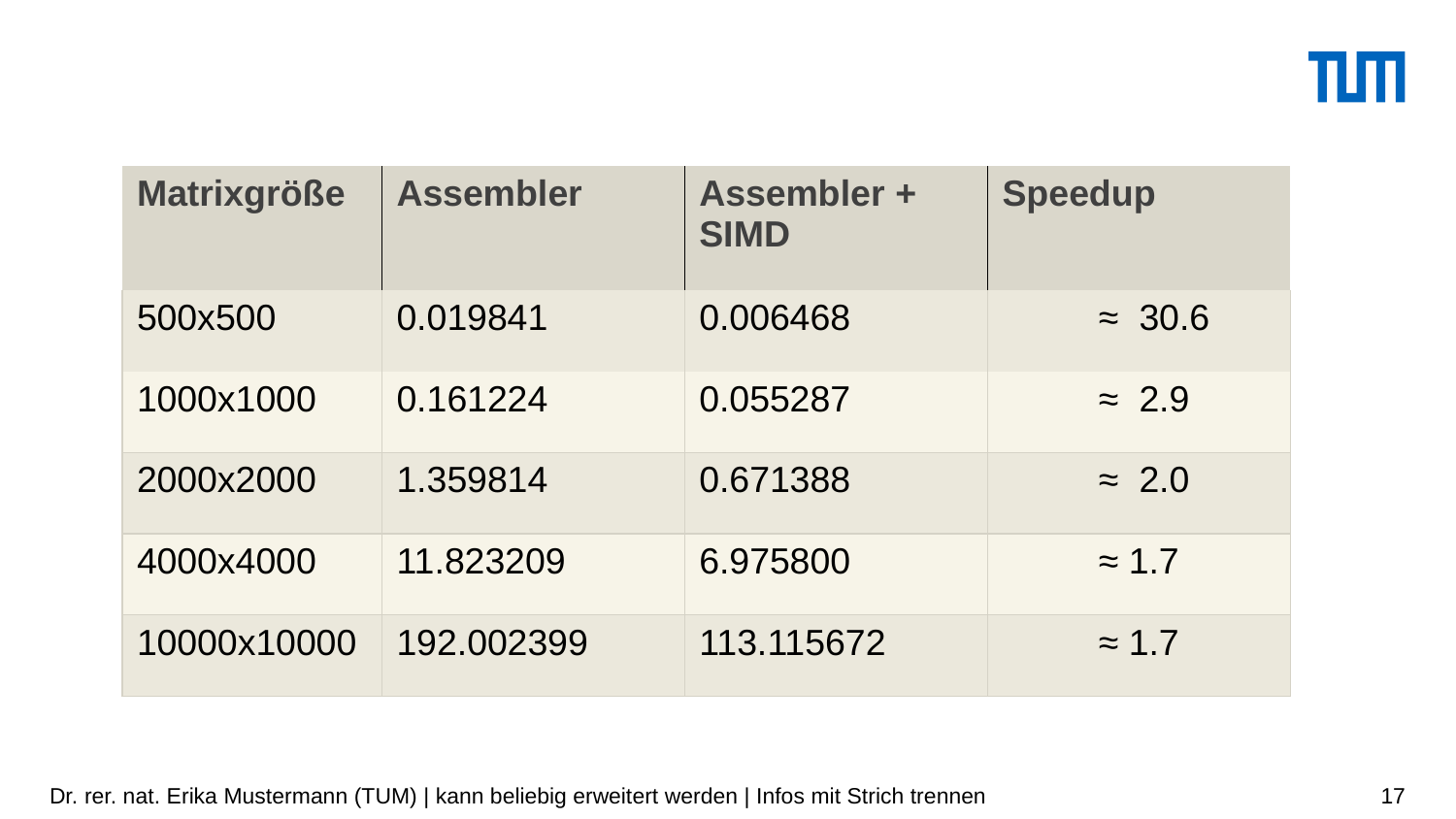

| Matrixgröße | Assembler | Assembler + SIMD | Speedup |
| --- | --- | --- | --- |
| 500x500 | 0.019841 | 0.006468 | ≈ 30.6 |
| 1000x1000 | 0.161224 | 0.055287 | ≈ 2.9 |
| 2000x2000 | 1.359814 | 0.671388 | ≈ 2.0 |
| 4000x4000 | 11.823209 | 6.975800 | ≈ 1.7 |
| 10000x10000 | 192.002399 | 113.115672 | ≈ 1.7 |
Dr. rer. nat. Erika Mustermann (TUM) | kann beliebig erweitert werden | Infos mit Strich trennen
17